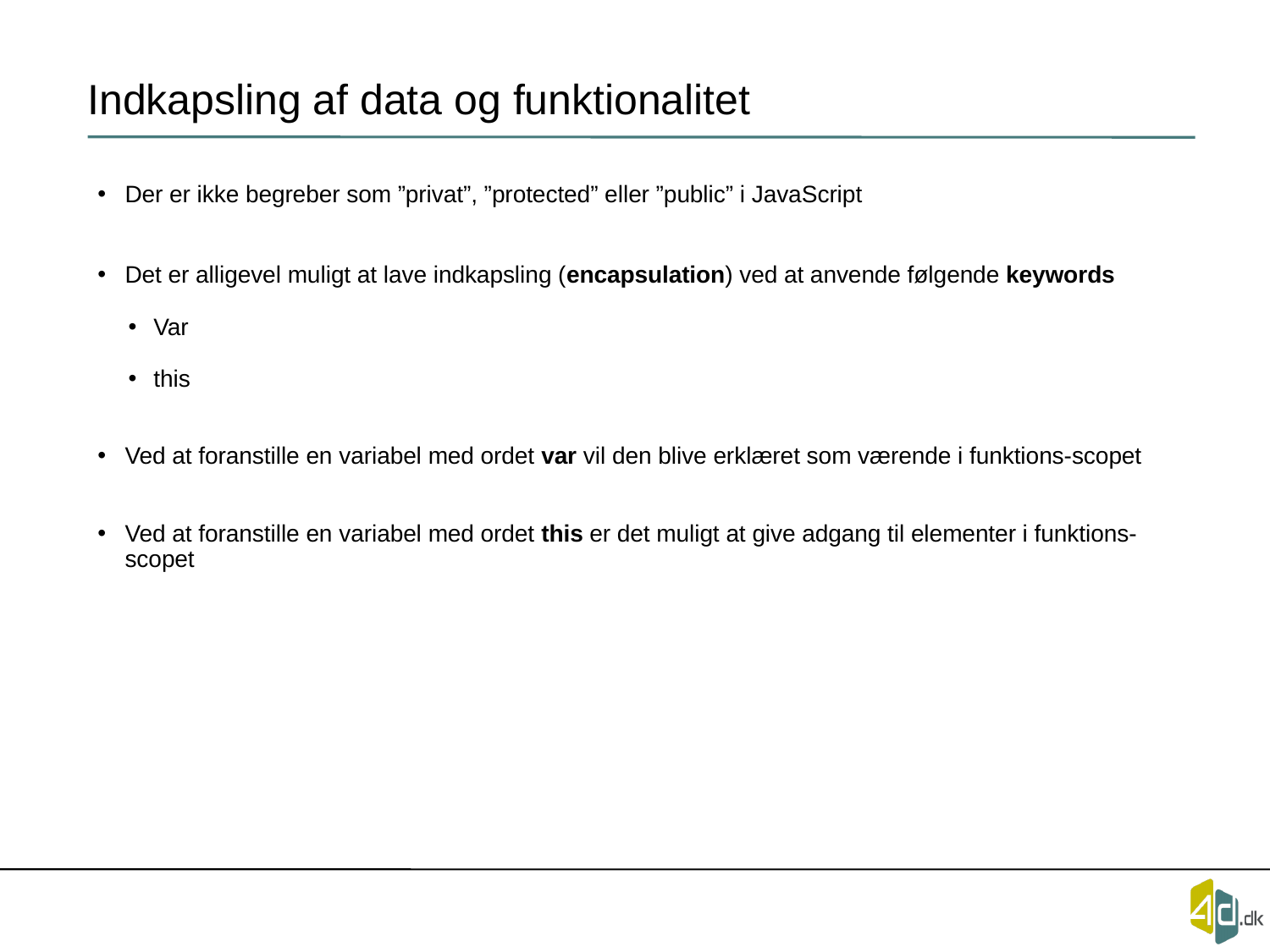

# Indkapsling af data og funktionalitet
Der er ikke begreber som ”privat”, ”protected” eller ”public” i JavaScript
Det er alligevel muligt at lave indkapsling (encapsulation) ved at anvende følgende keywords
Var
this
Ved at foranstille en variabel med ordet var vil den blive erklæret som værende i funktions-scopet
Ved at foranstille en variabel med ordet this er det muligt at give adgang til elementer i funktions-scopet